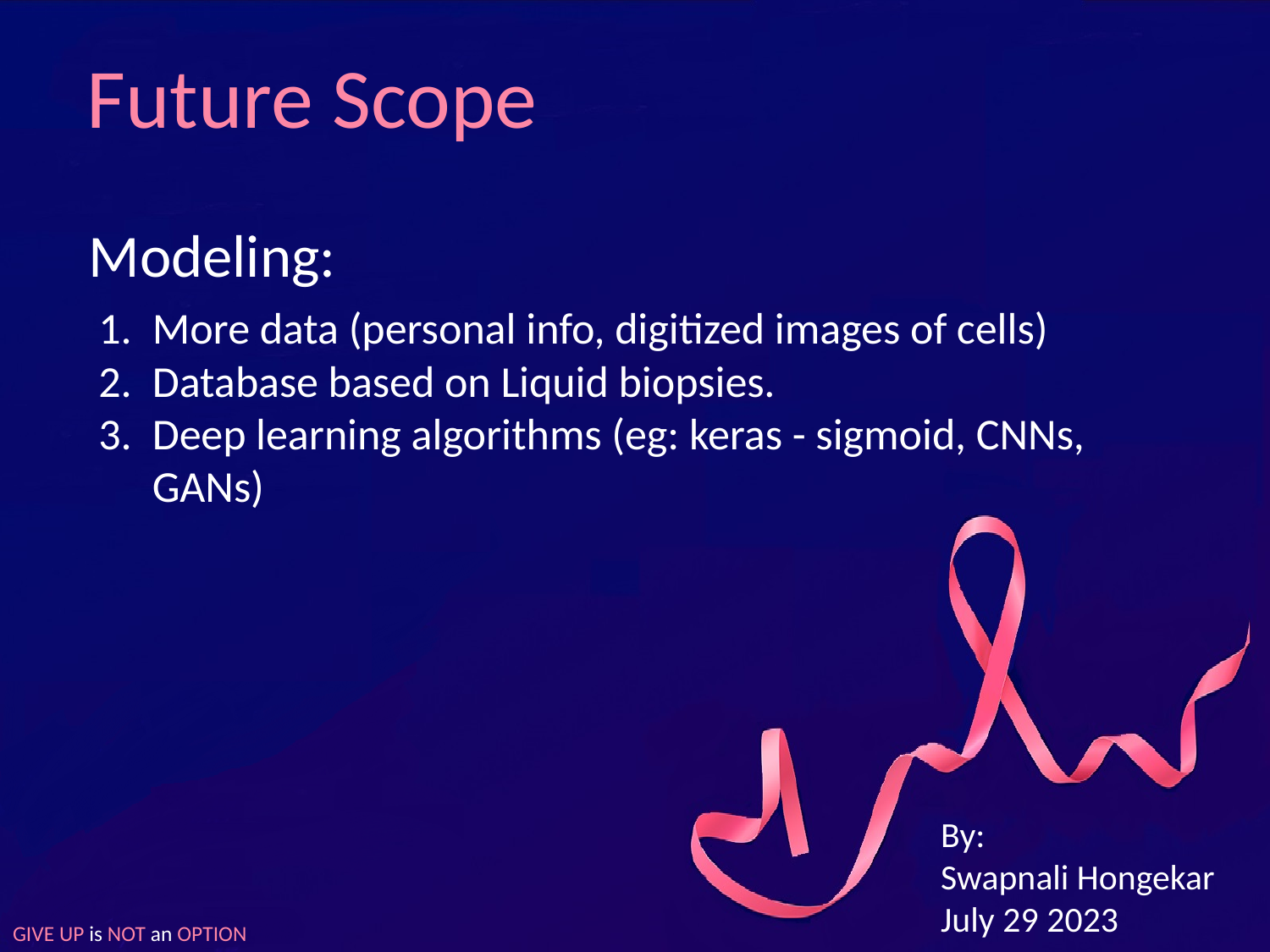

# Future Scope
Modeling:
More data (personal info, digitized images of cells)
Database based on Liquid biopsies.
Deep learning algorithms (eg: keras - sigmoid, CNNs, GANs)
By:
Swapnali Hongekar
July 29 2023
GIVE UP is NOT an OPTION